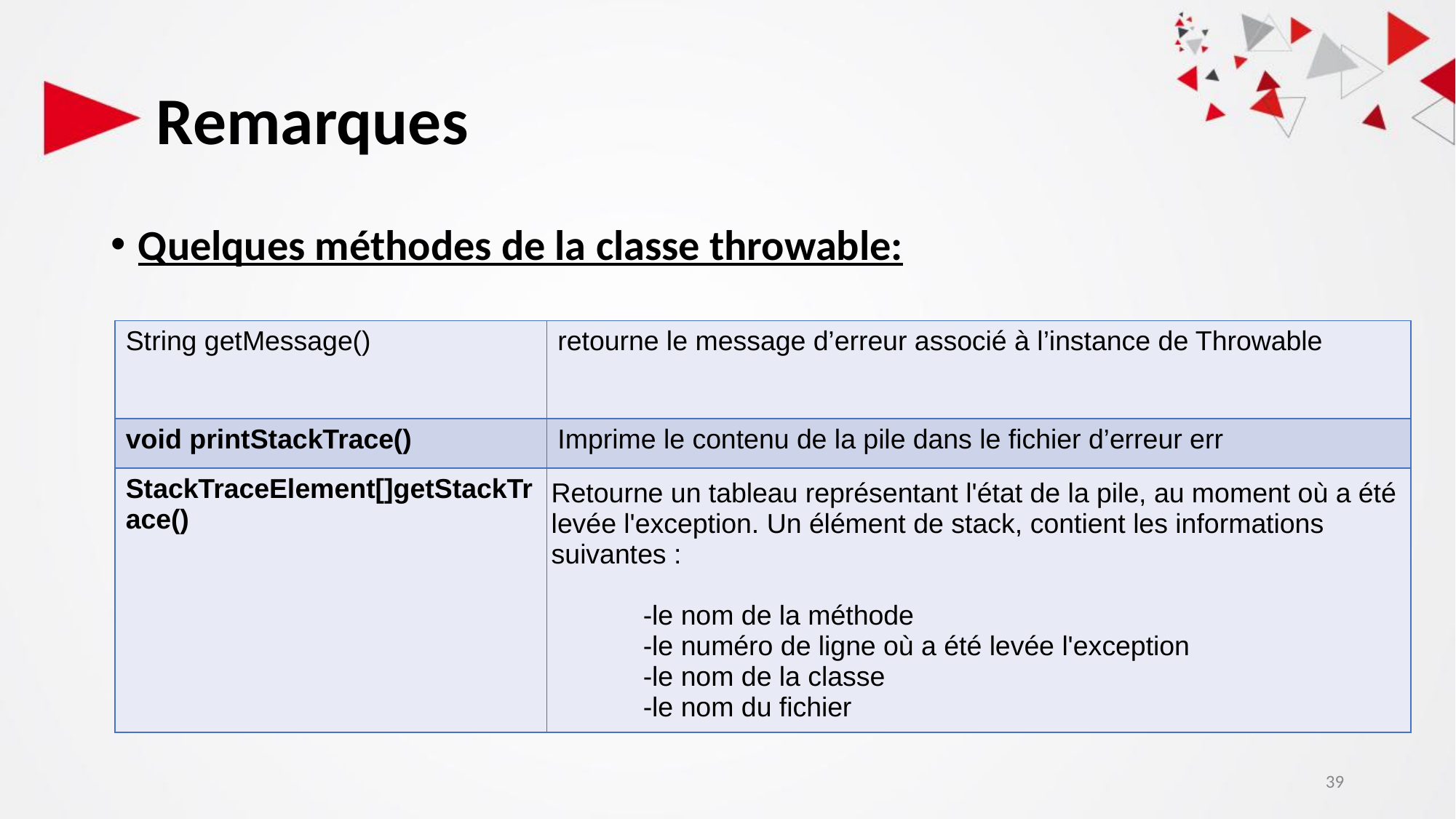

# Remarques
Quelques méthodes de la classe throwable:

| String getMessage() | retourne le message d’erreur associé à l’instance de Throwable |
| --- | --- |
| void printStackTrace() | Imprime le contenu de la pile dans le fichier d’erreur err |
| StackTraceElement[]getStackTrace() | Retourne un tableau représentant l'état de la pile, au moment où a été levée l'exception. Un élément de stack, contient les informations suivantes : -le nom de la méthode -le numéro de ligne où a été levée l'exception -le nom de la classe -le nom du fichier |
39